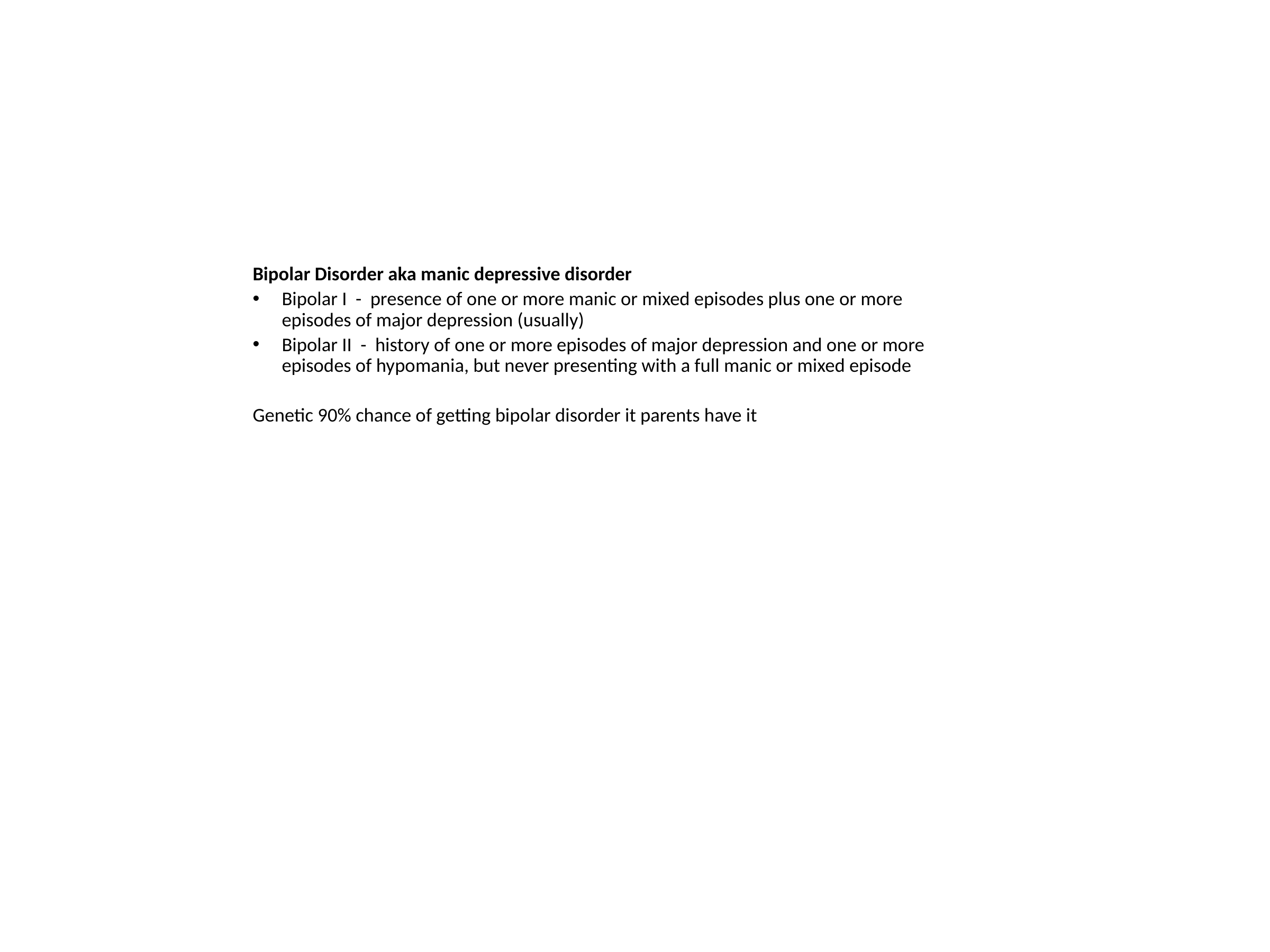

#
Bipolar Disorder aka manic depressive disorder
Bipolar I  -  presence of one or more manic or mixed episodes plus one or more episodes of major depression (usually)
Bipolar II  -  history of one or more episodes of major depression and one or more episodes of hypomania, but never presenting with a full manic or mixed episode

Genetic 90% chance of getting bipolar disorder it parents have it